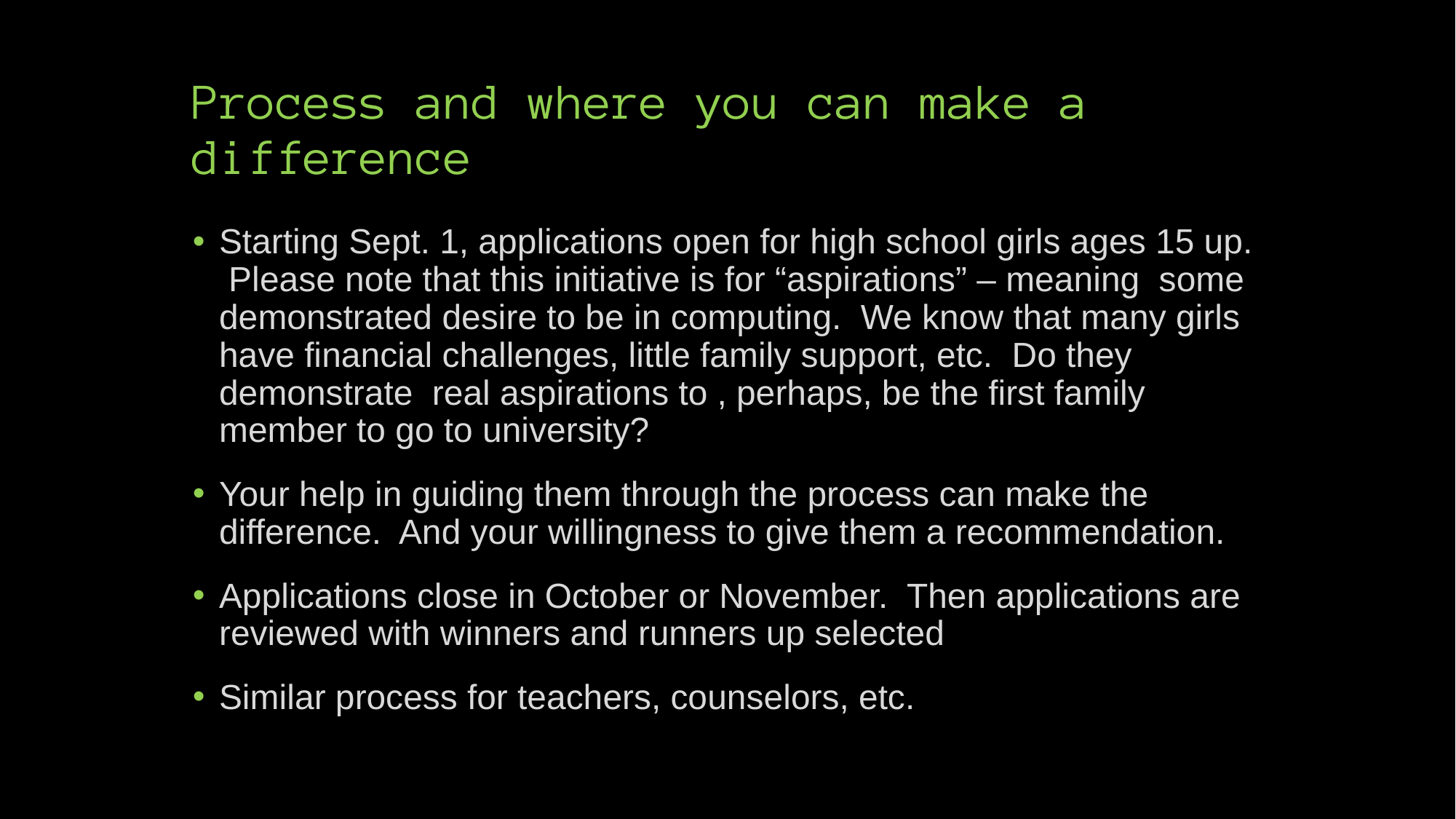

# Process and where you can make a difference
Starting Sept. 1, applications open for high school girls ages 15 up.  Please note that this initiative is for “aspirations” – meaning  some demonstrated desire to be in computing.  We know that many girls have financial challenges, little family support, etc.  Do they demonstrate  real aspirations to , perhaps, be the first family member to go to university?
Your help in guiding them through the process can make the difference.  And your willingness to give them a recommendation.
Applications close in October or November.  Then applications are reviewed with winners and runners up selected
Similar process for teachers, counselors, etc.